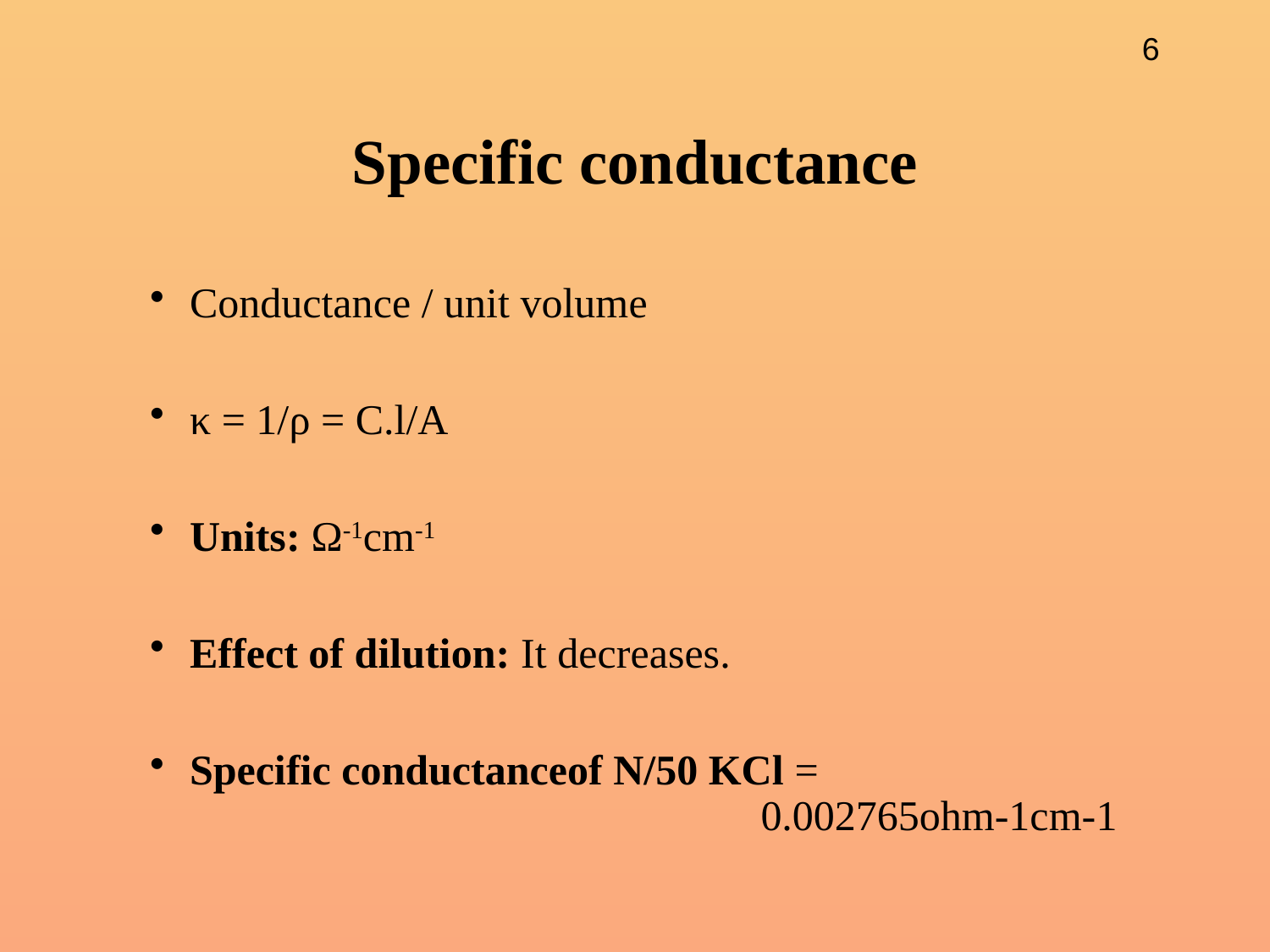

# Specific conductance
Conductance / unit volume

κ = 1/ρ = C.l/A

Units: Ω-1cm-1

Effect of dilution: It decreases.

Specific conductanceof N/50 KCl =
                                                      0.002765ohm-1cm-1